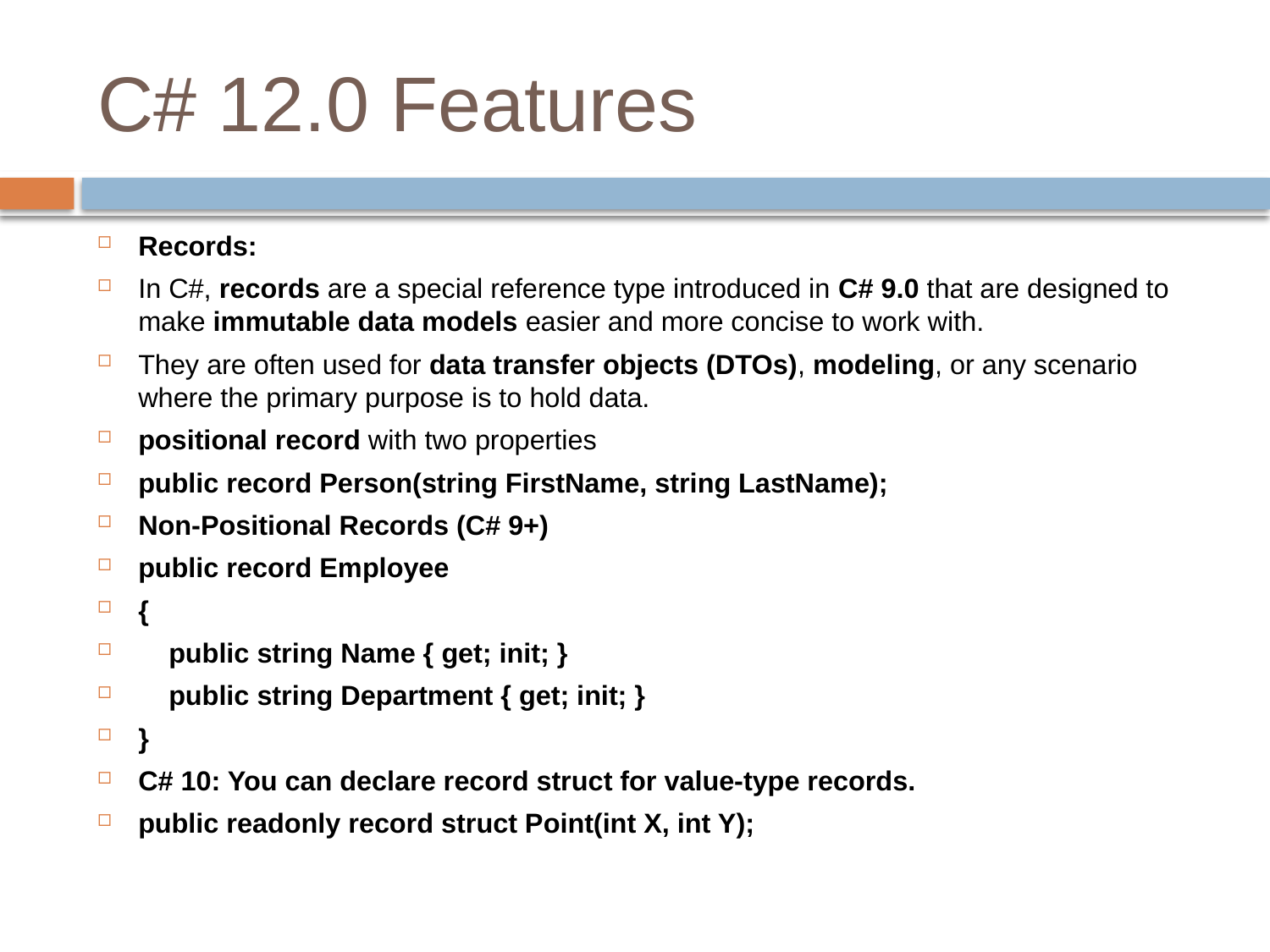

# C# 12.0 Features
Records:
In C#, records are a special reference type introduced in C# 9.0 that are designed to make immutable data models easier and more concise to work with.
They are often used for data transfer objects (DTOs), modeling, or any scenario where the primary purpose is to hold data.
positional record with two properties
public record Person(string FirstName, string LastName);
Non-Positional Records (C# 9+)
public record Employee
{
    public string Name { get; init; }
    public string Department { get; init; }
}
C# 10: You can declare record struct for value-type records.
public readonly record struct Point(int X, int Y);